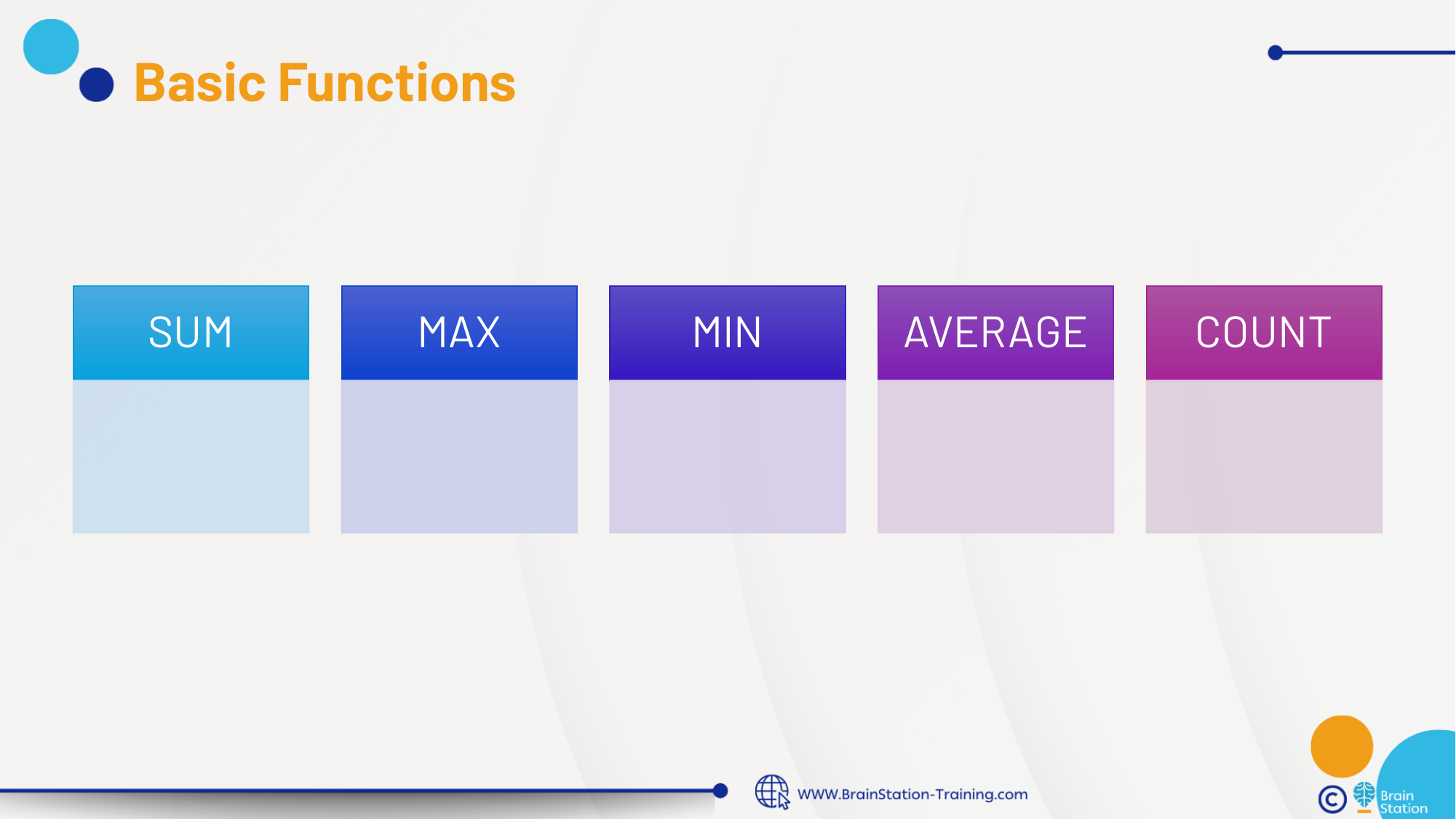

# Basic Functions
SUM
MAX
MIN
AVERAGE
COUNT